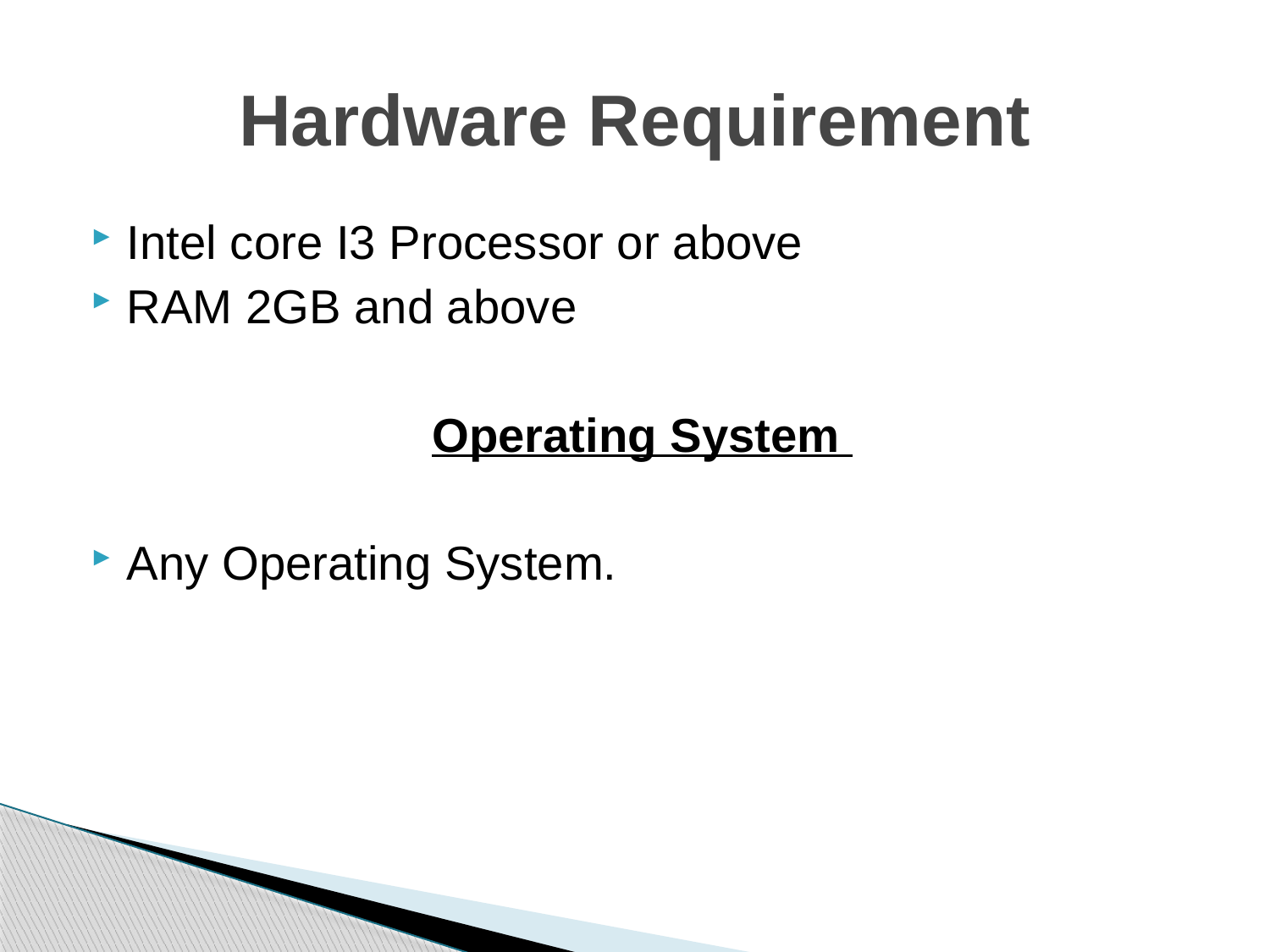

# Hardware Requirement
Intel core I3 Processor or above
RAM 2GB and above

Operating System

Any Operating System.